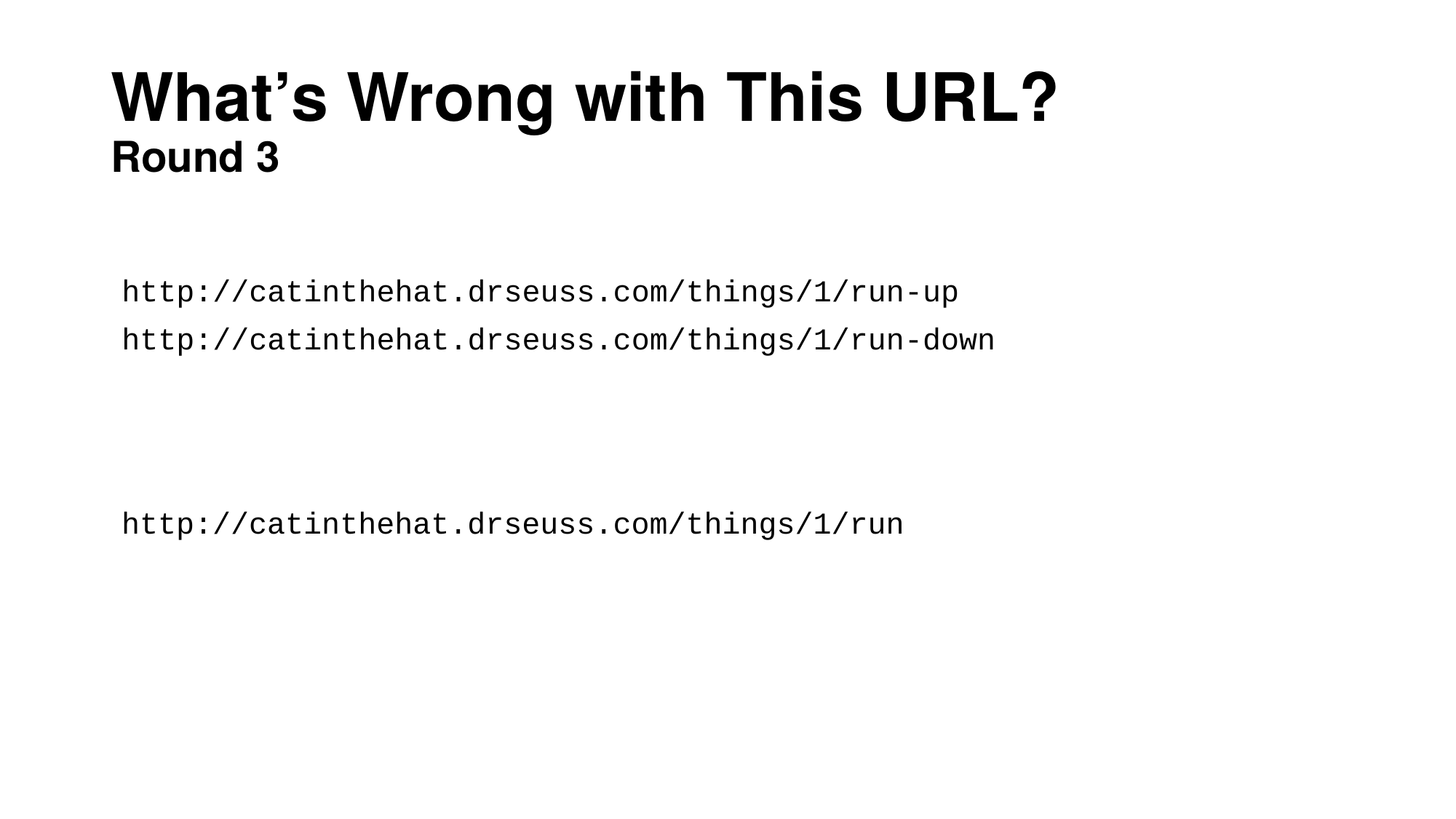

# What’s Wrong with This URL? Round 3
http://catinthehat.drseuss.com/things/1/run-up
http://catinthehat.drseuss.com/things/1/run-down
http://catinthehat.drseuss.com/things/1/run